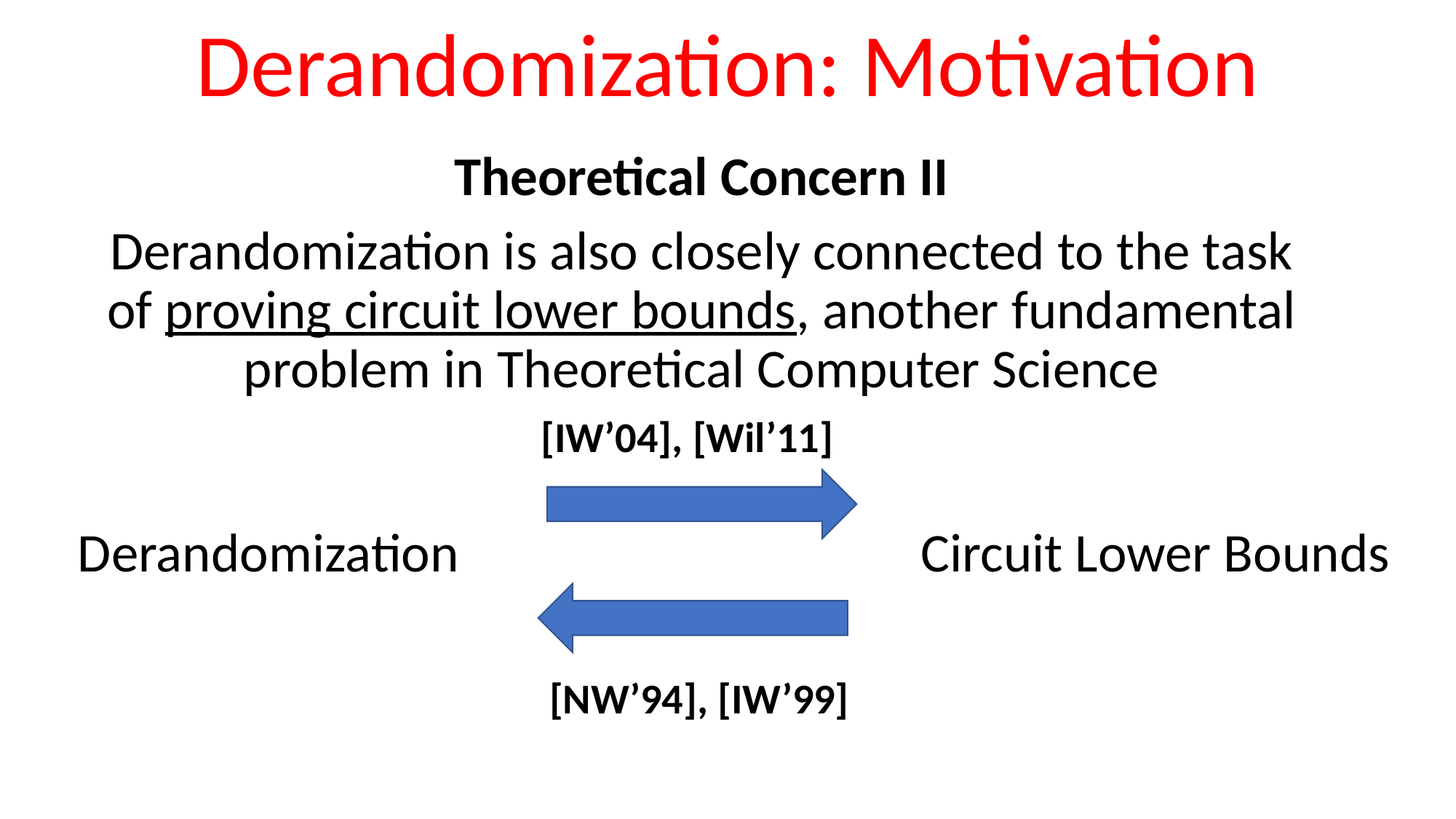

# Derandomization: Motivation
Theoretical Concern II
Derandomization is also closely connected to the task of proving circuit lower bounds, another fundamental problem in Theoretical Computer Science
[IW’04], [Wil’11]

Derandomization
Circuit Lower Bounds

[NW’94], [IW’99]